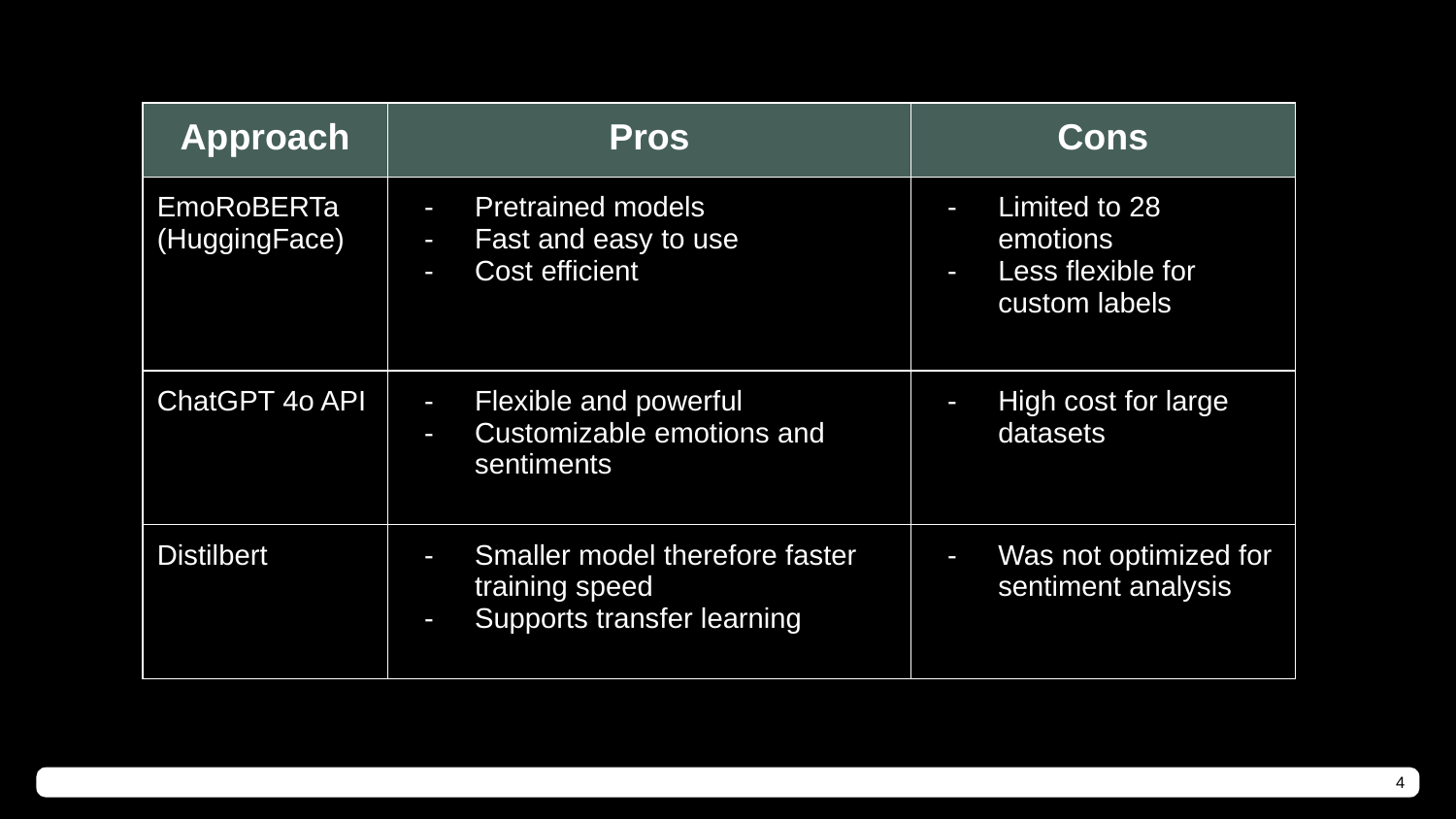

| Approach | Pros | Cons |
| --- | --- | --- |
| EmoRoBERTa (HuggingFace) | Pretrained models Fast and easy to use Cost efficient | Limited to 28 emotions Less flexible for custom labels |
| ChatGPT 4o API | Flexible and powerful Customizable emotions and sentiments | High cost for large datasets |
| Distilbert | Smaller model therefore faster training speed Supports transfer learning | Was not optimized for sentiment analysis |